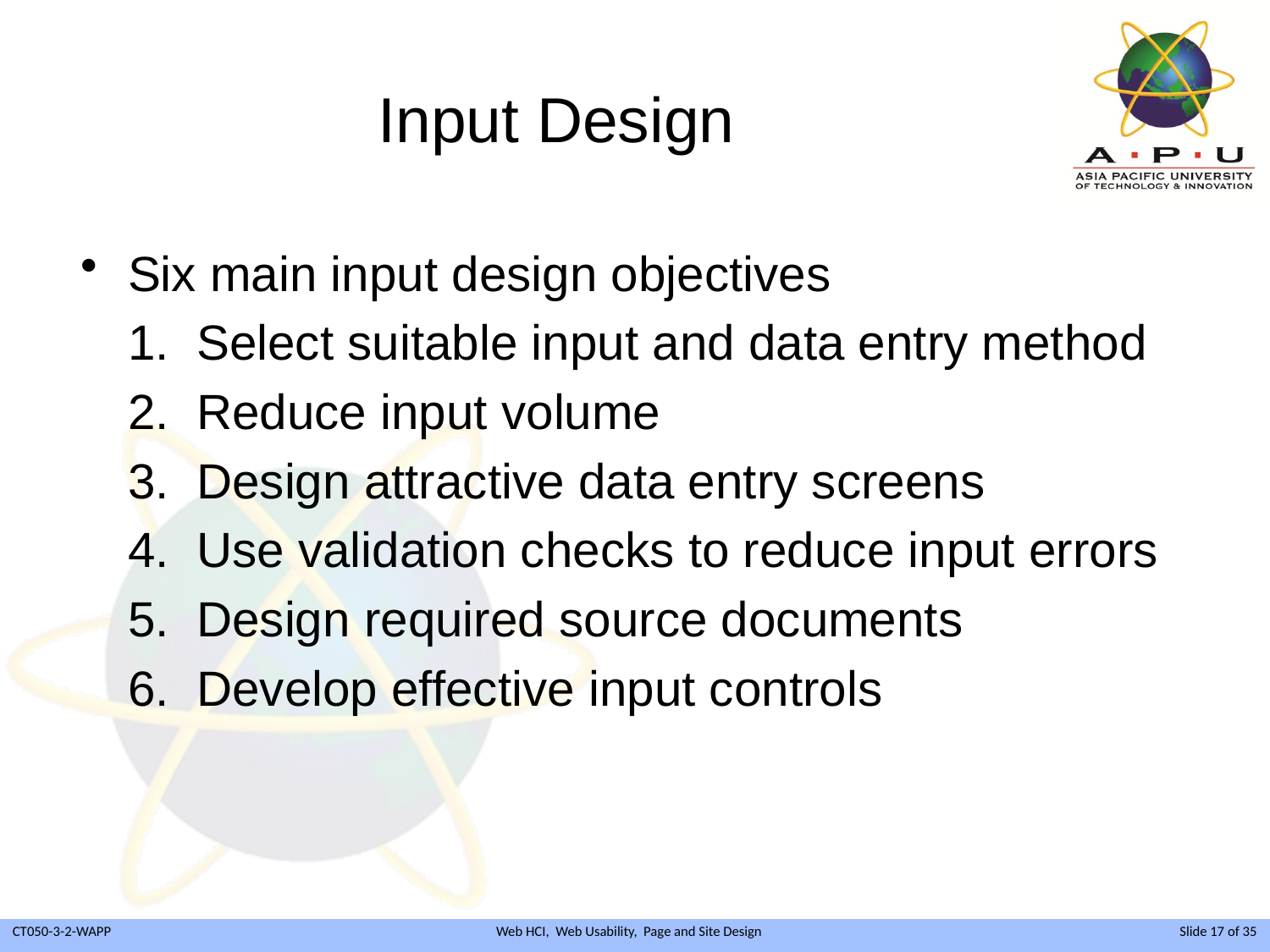

# Input Design
Six main input design objectives
	1.  Select suitable input and data entry method
	2.  Reduce input volume
	3.  Design attractive data entry screens
	4.  Use validation checks to reduce input errors
	5.  Design required source documents
	6.  Develop effective input controls